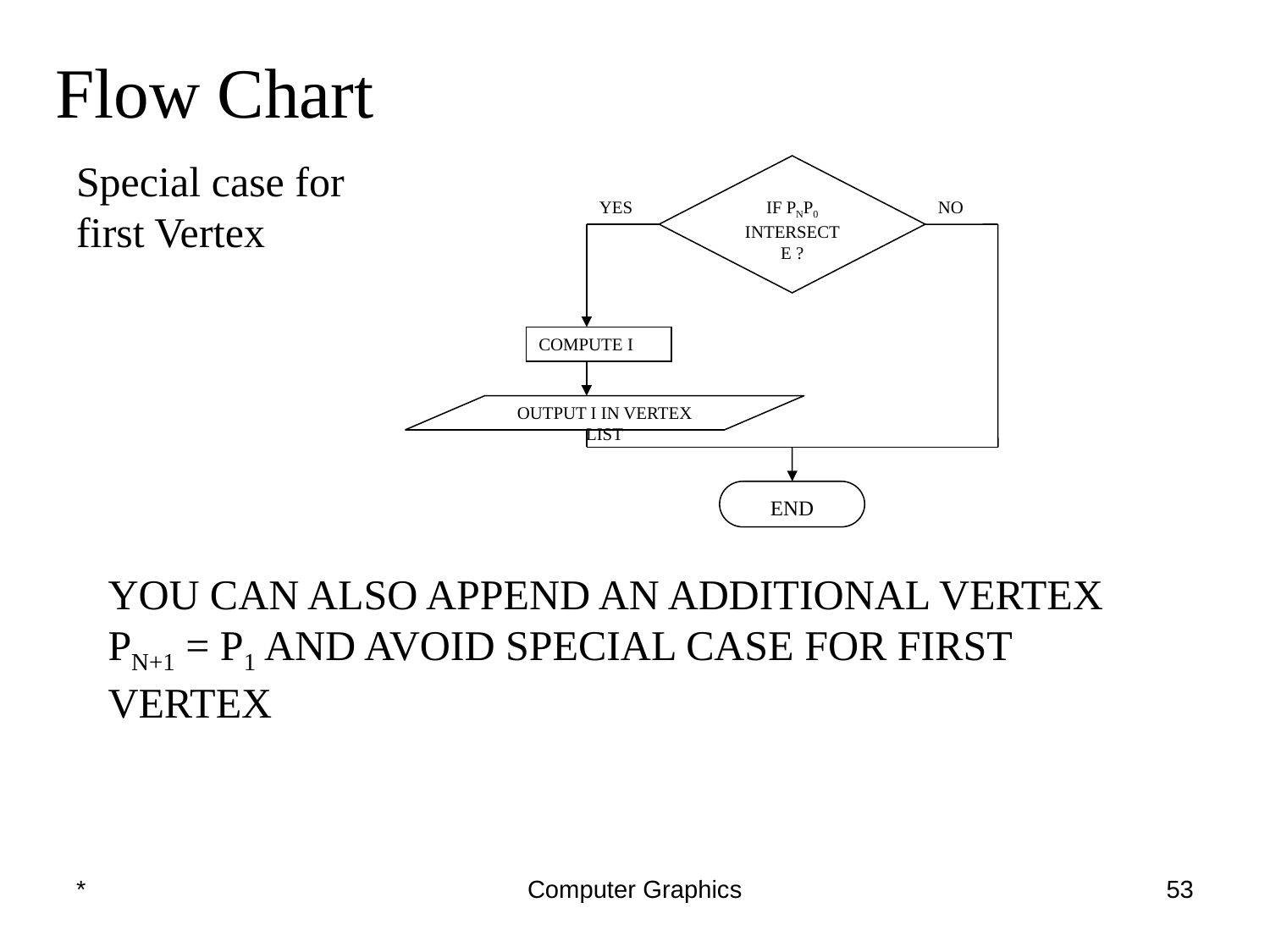

# Flow Chart

IF PNP0 INTERSECT E ?
YES
NO
COMPUTE I
OUTPUT I IN VERTEX LIST
END
Special case for first Vertex
YOU CAN ALSO APPEND AN ADDITIONAL VERTEX PN+1 = P1 AND AVOID SPECIAL CASE FOR FIRST VERTEX
*
Computer Graphics
53